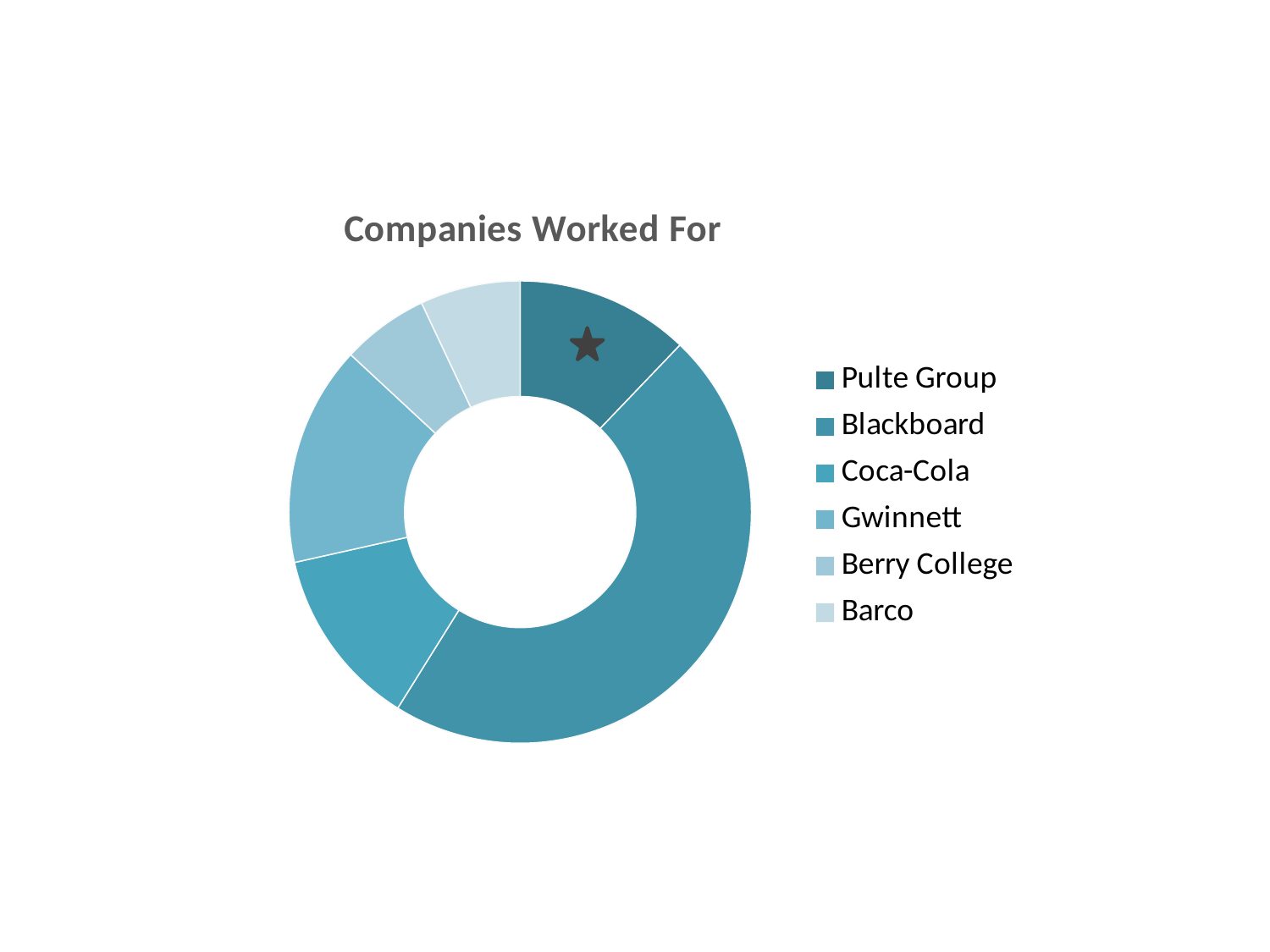

### Chart:

| Category | Companies Worked For |
|---|---|
| Pulte Group | 2.6 |
| Blackboard | 10.0 |
| Coca-Cola | 2.7 |
| Gwinnett | 3.3 |
| Berry College | 1.3 |
| Barco | 1.5 |